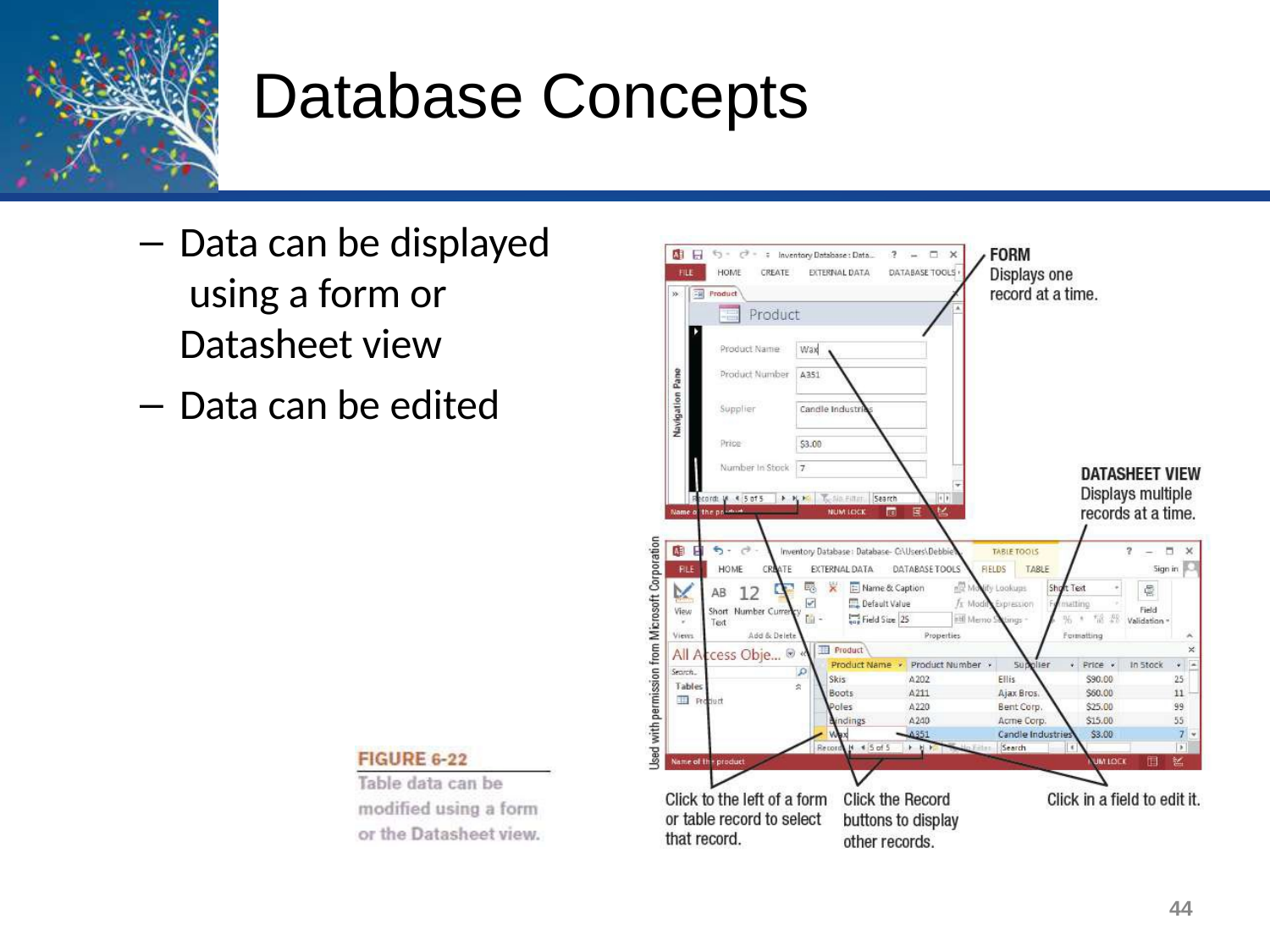

# Database Concepts
Data can be displayed  using a form or  Datasheet view
Data can be edited

44